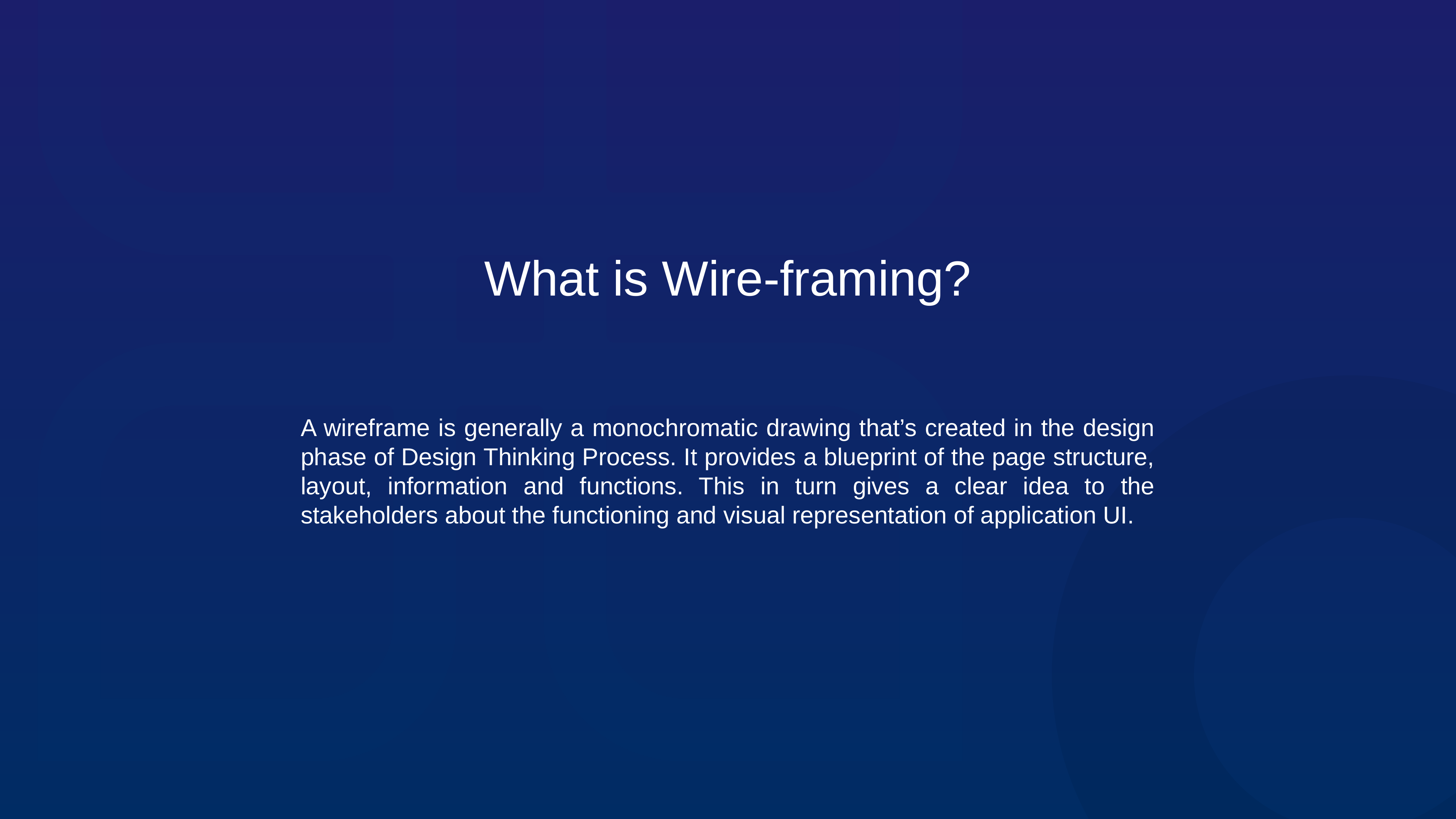

What is Wire-framing?
A wireframe is generally a monochromatic drawing that’s created in the design phase of Design Thinking Process. It provides a blueprint of the page structure, layout, information and functions. This in turn gives a clear idea to the stakeholders about the functioning and visual representation of application UI.